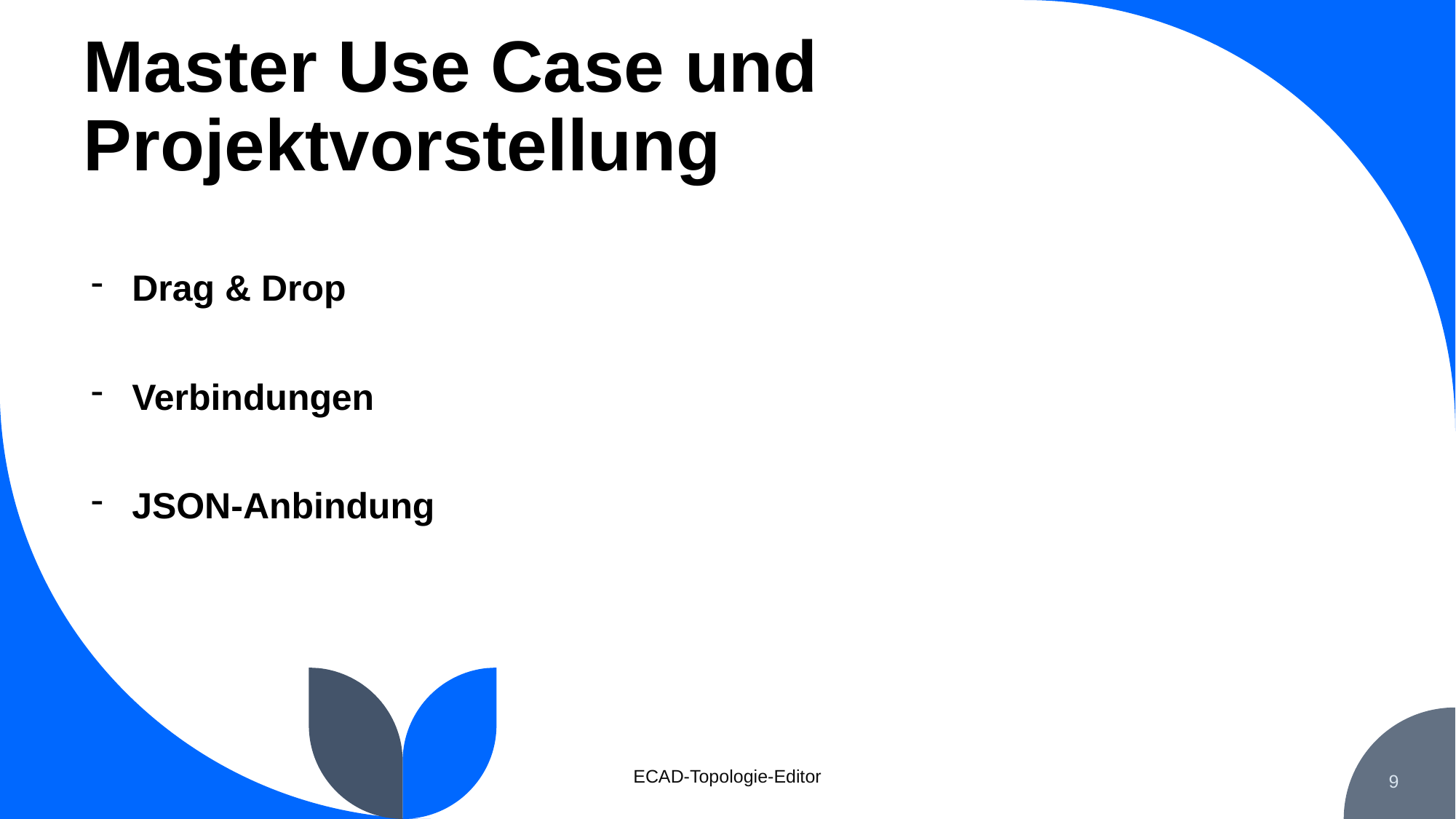

# Master Use Case und Projektvorstellung

Drag & Drop

Verbindungen

JSON-Anbindung
ECAD-Topologie-Editor
9